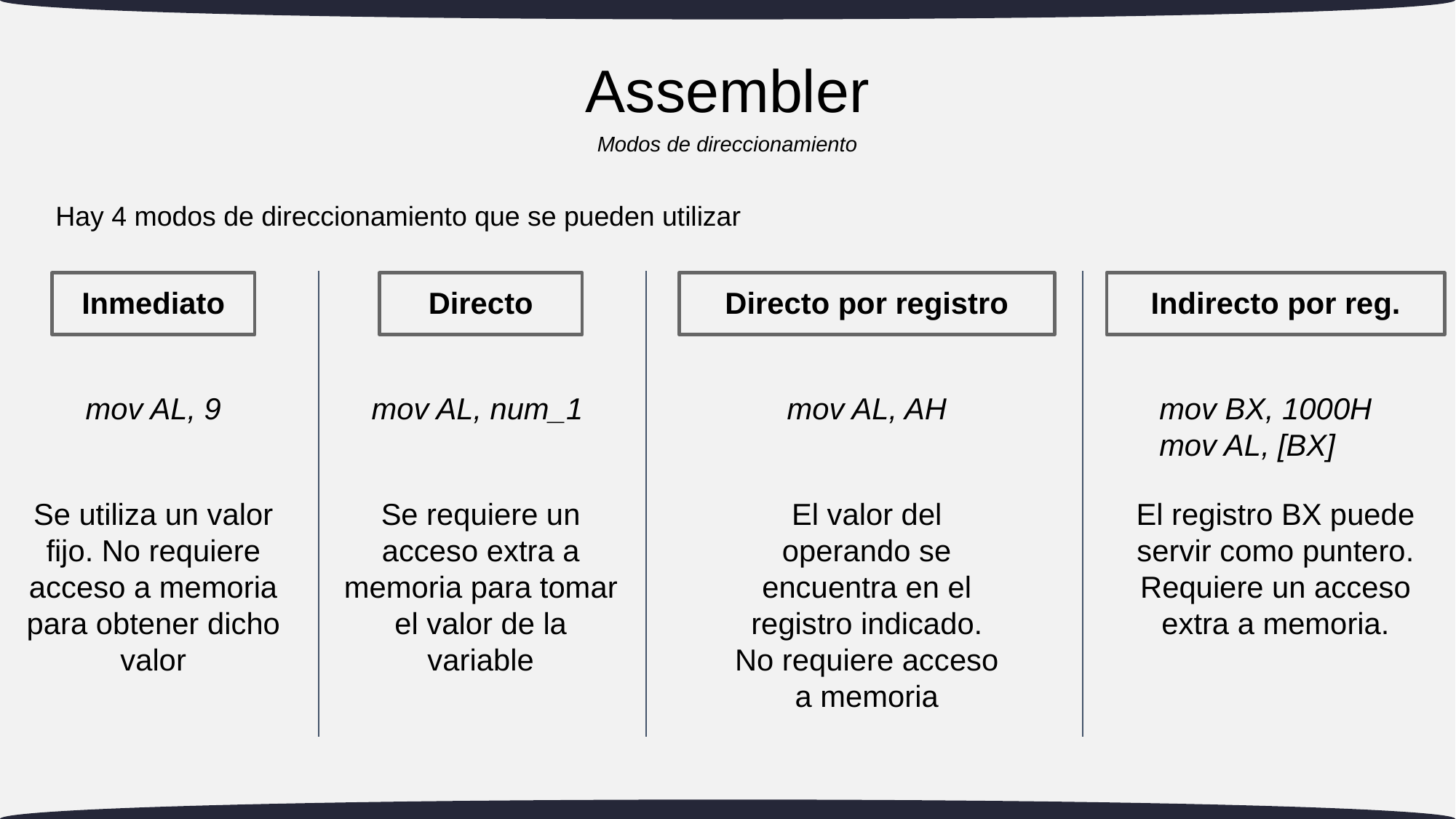

# Assembler
Modos de direccionamiento
Hay 4 modos de direccionamiento que se pueden utilizar
Directo
mov AL, num_1
Se requiere un acceso extra a memoria para tomar el valor de la variable
Directo por registro
mov AL, AH
El valor del operando se encuentra en el registro indicado. No requiere acceso a memoria
Indirecto por reg.
mov BX, 1000H
mov AL, [BX]
El registro BX puede servir como puntero. Requiere un acceso extra a memoria.
Inmediato
mov AL, 9
Se utiliza un valor fijo. No requiere acceso a memoria para obtener dicho valor